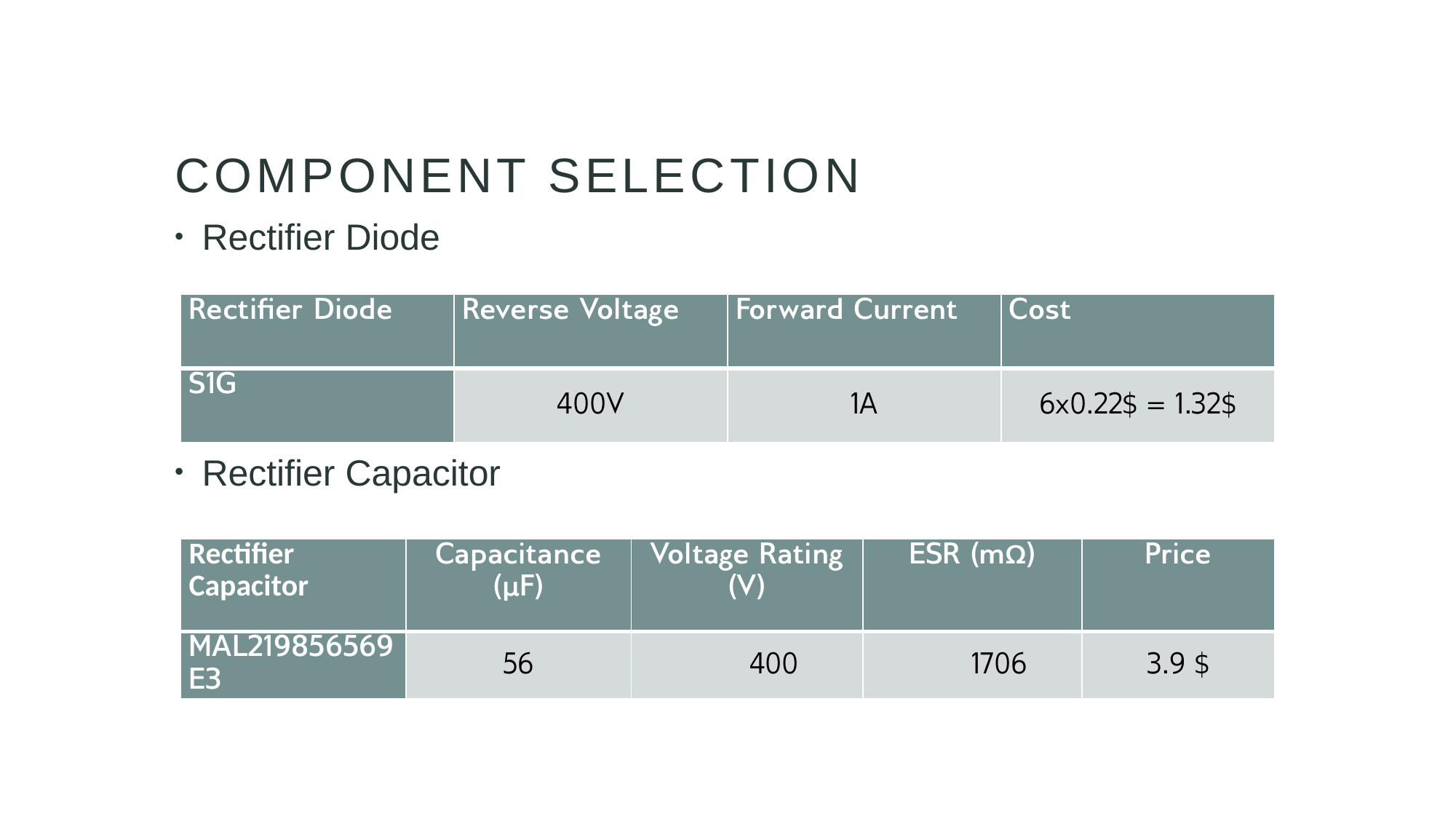

# COMponent Selectıon
Rectifier Diode

Rectifier Capacitor

| Rectifier Diode | Reverse Voltage | Forward Current | Cost |
| --- | --- | --- | --- |
| S1G | 400V | 1A | 6x0.22$ = 1.32$ |
| Rectifier Capacitor | Capacitance (µF) | Voltage Rating (V) | ESR (mΩ) | Price |
| --- | --- | --- | --- | --- |
| MAL219856569E3 | 56 | 400 | 1706 | 3.9 $ |